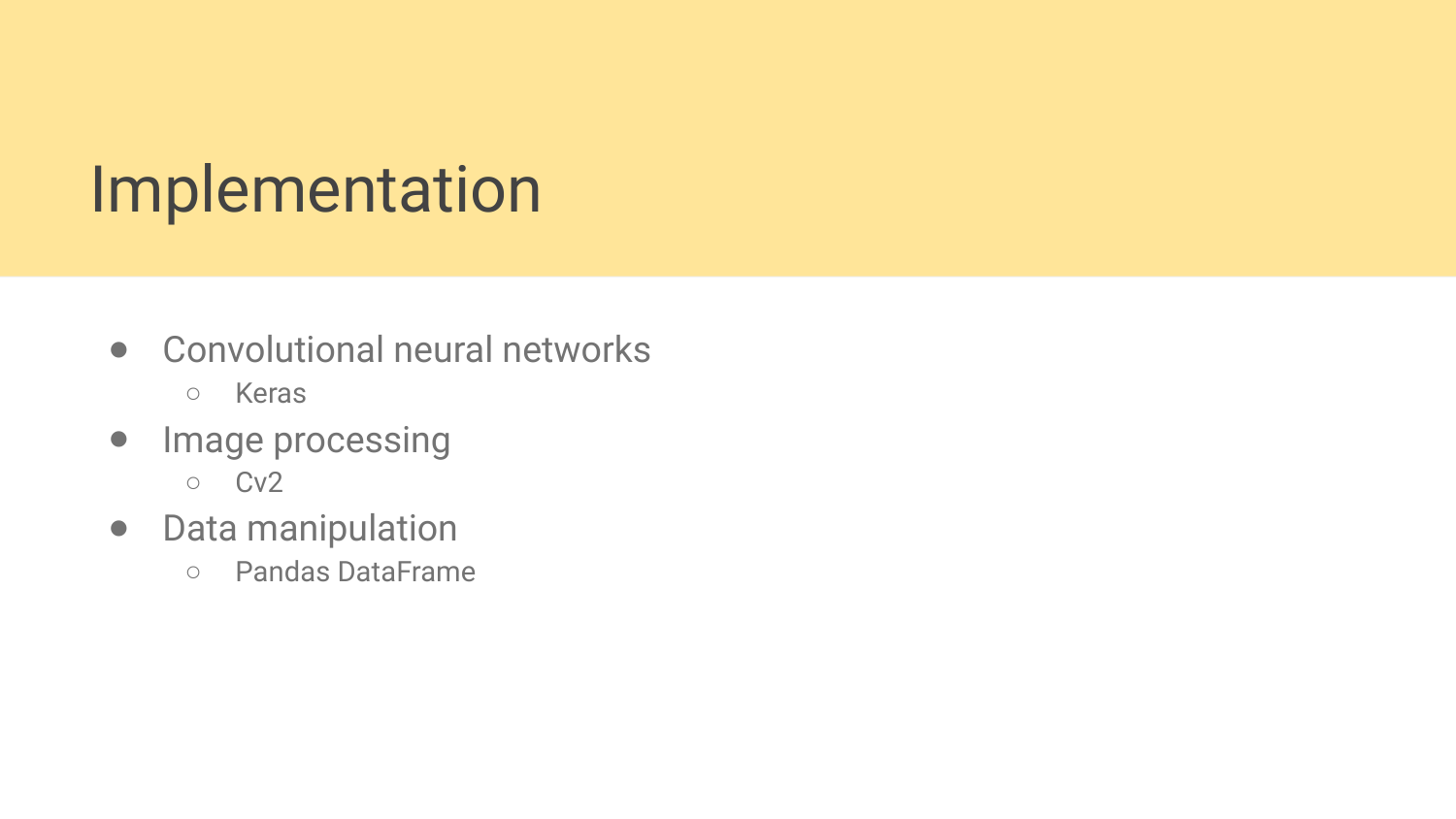

# Implementation
Convolutional neural networks
Keras
Image processing
Cv2
Data manipulation
Pandas DataFrame